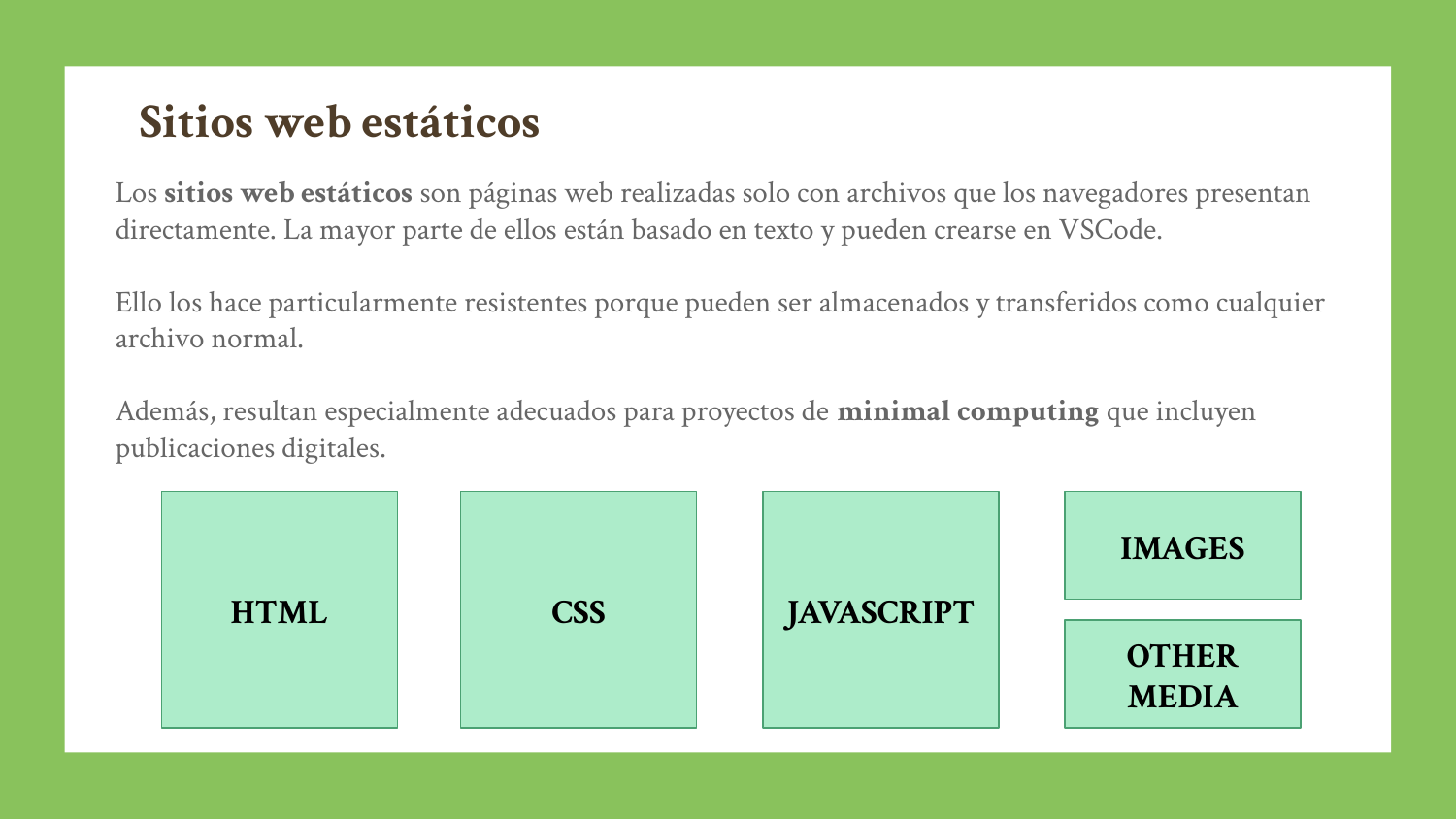

# Sitios web estáticos
Los sitios web estáticos son páginas web realizadas solo con archivos que los navegadores presentan directamente. La mayor parte de ellos están basado en texto y pueden crearse en VSCode.

Ello los hace particularmente resistentes porque pueden ser almacenados y transferidos como cualquier archivo normal.

Además, resultan especialmente adecuados para proyectos de minimal computing que incluyen publicaciones digitales.
HTML
CSS
JAVASCRIPT
IMAGES
OTHER MEDIA